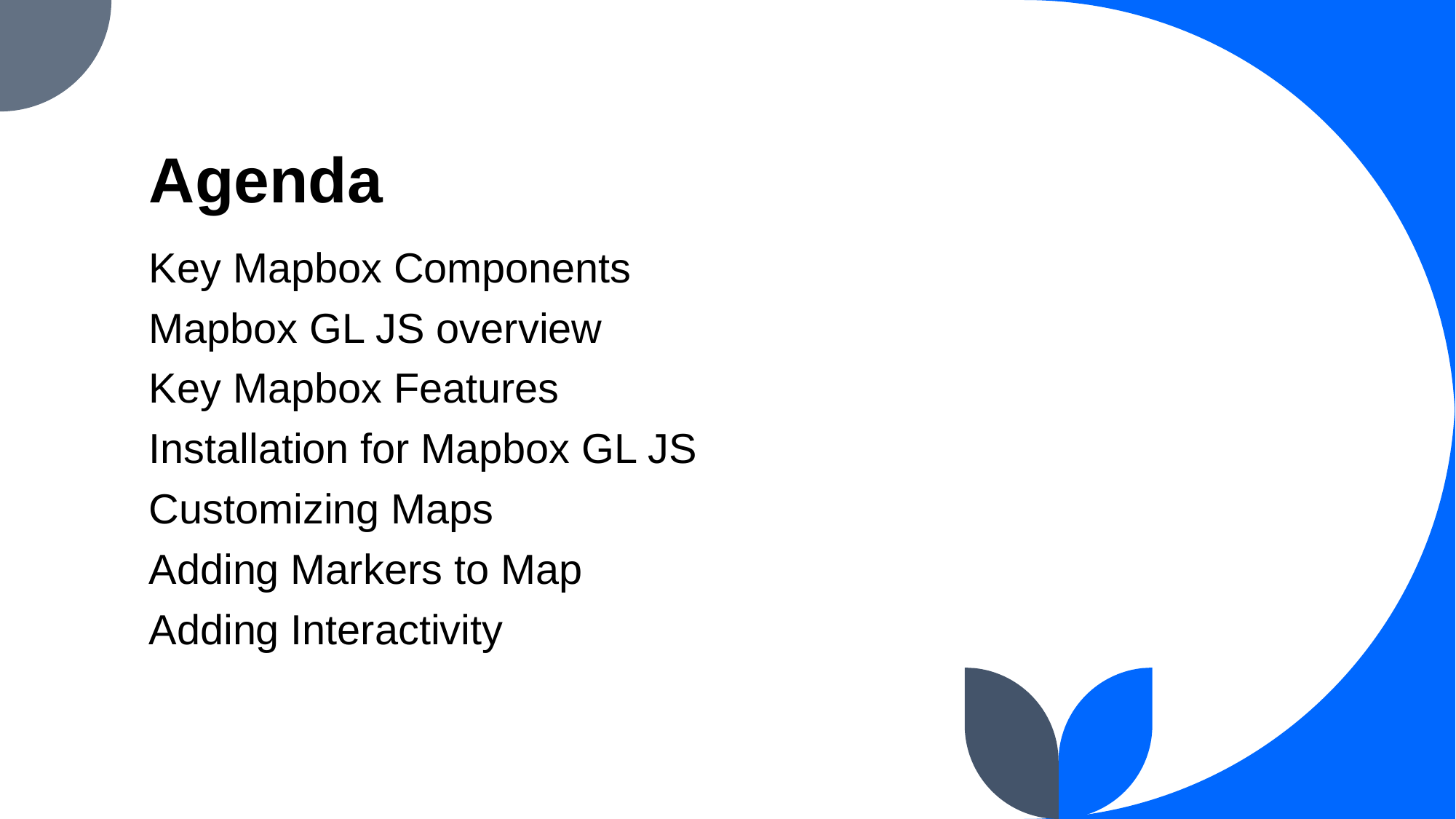

# Agenda
Key Mapbox Components
Mapbox GL JS overview
Key Mapbox Features
Installation for Mapbox GL JS
Customizing Maps
Adding Markers to Map
Adding Interactivity